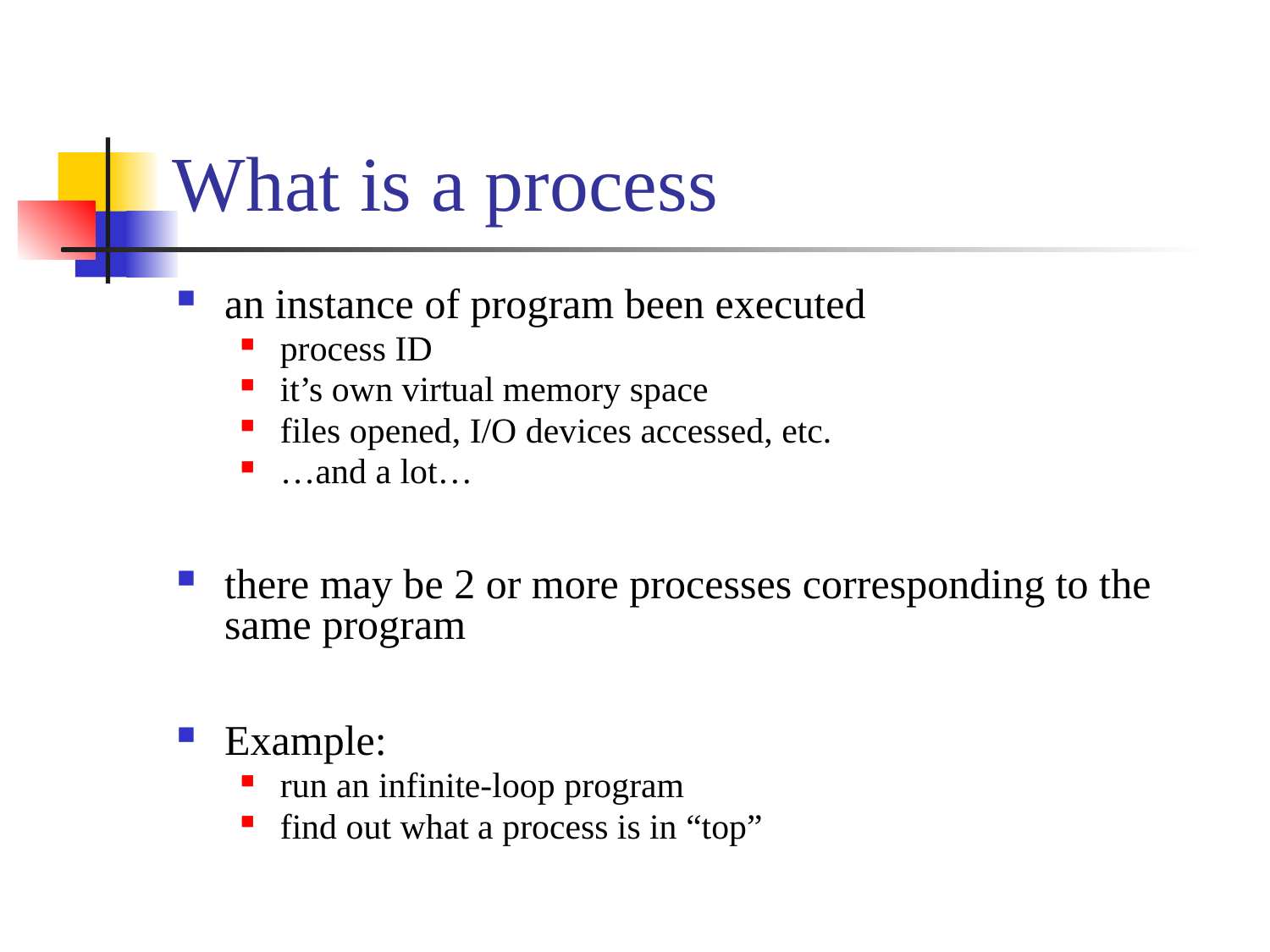

# What is a process
an instance of program been executed
process ID
it’s own virtual memory space
files opened, I/O devices accessed, etc.
…and a lot…

there may be 2 or more processes corresponding to the same program

Example:
run an infinite-loop program
find out what a process is in “top”